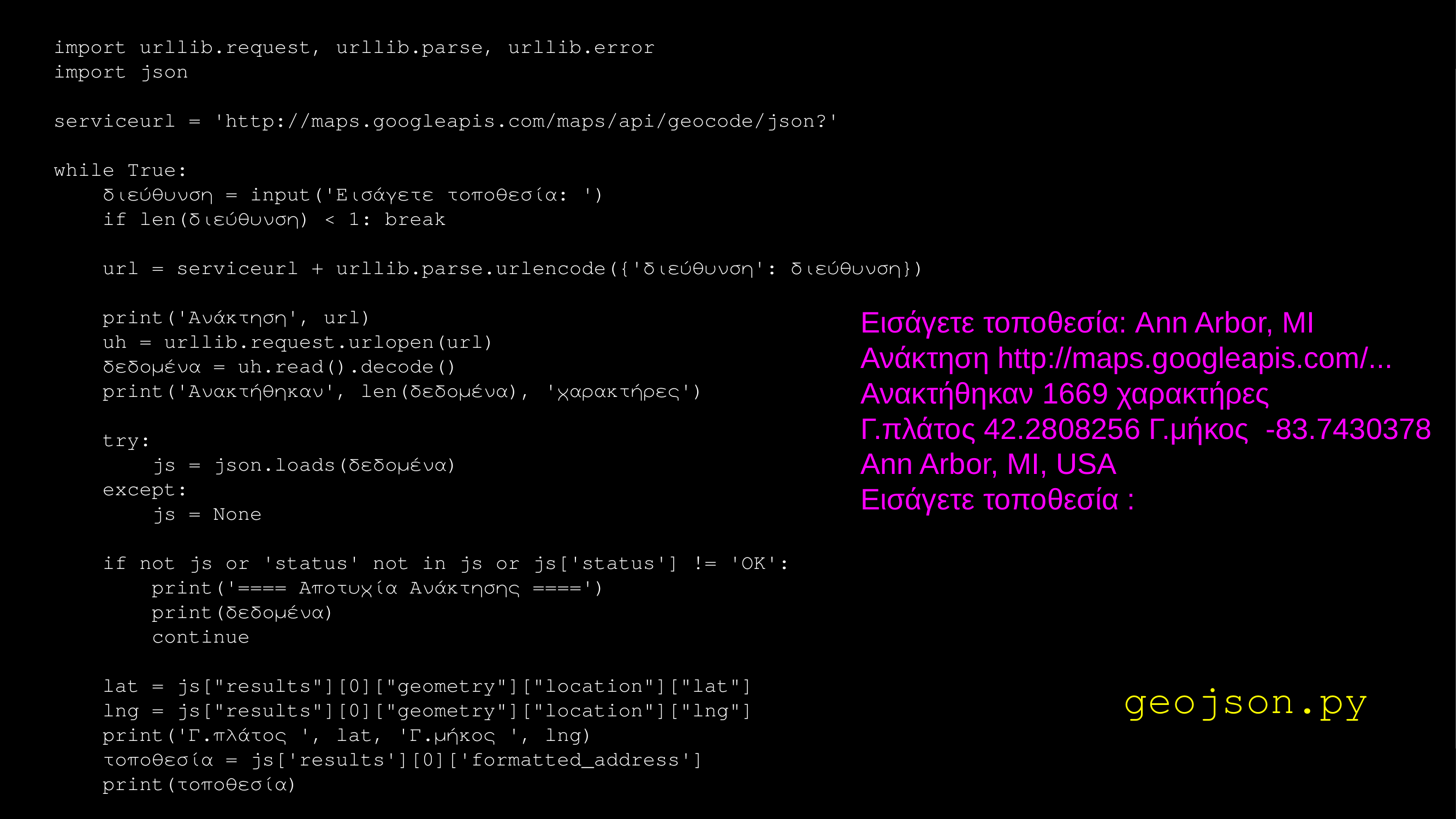

import urllib.request, urllib.parse, urllib.error
import json

serviceurl = 'http://maps.googleapis.com/maps/api/geocode/json?'

while True:
    διεύθυνση = input('Εισάγετε τοποθεσία: ')
    if len(διεύθυνση) < 1: break

    url = serviceurl + urllib.parse.urlencode({'διεύθυνση': διεύθυνση})

    print('Ανάκτηση', url)
    uh = urllib.request.urlopen(url)
    δεδομένα = uh.read().decode()
    print('Ανακτήθηκαν', len(δεδομένα), 'χαρακτήρες')

    try:
        js = json.loads(δεδομένα)
    except:
        js = None

    if not js or 'status' not in js or js['status'] != 'OK':
        print('==== Αποτυχία Ανάκτησης ====')
        print(δεδομένα)
        continue

    lat = js["results"][0]["geometry"]["location"]["lat"]
    lng = js["results"][0]["geometry"]["location"]["lng"]
    print('Γ.πλάτος ', lat, 'Γ.μήκος ', lng)
    τοποθεσία = js['results'][0]['formatted_address']
    print(τοποθεσία)
Εισάγετε τοποθεσία: Ann Arbor, MI
Ανάκτηση http://maps.googleapis.com/...
Ανακτήθηκαν 1669 χαρακτήρες
Γ.πλάτος 42.2808256 Γ.μήκος  -83.7430378
Ann Arbor, MI, USA
Εισάγετε τοποθεσία :
geojson.py